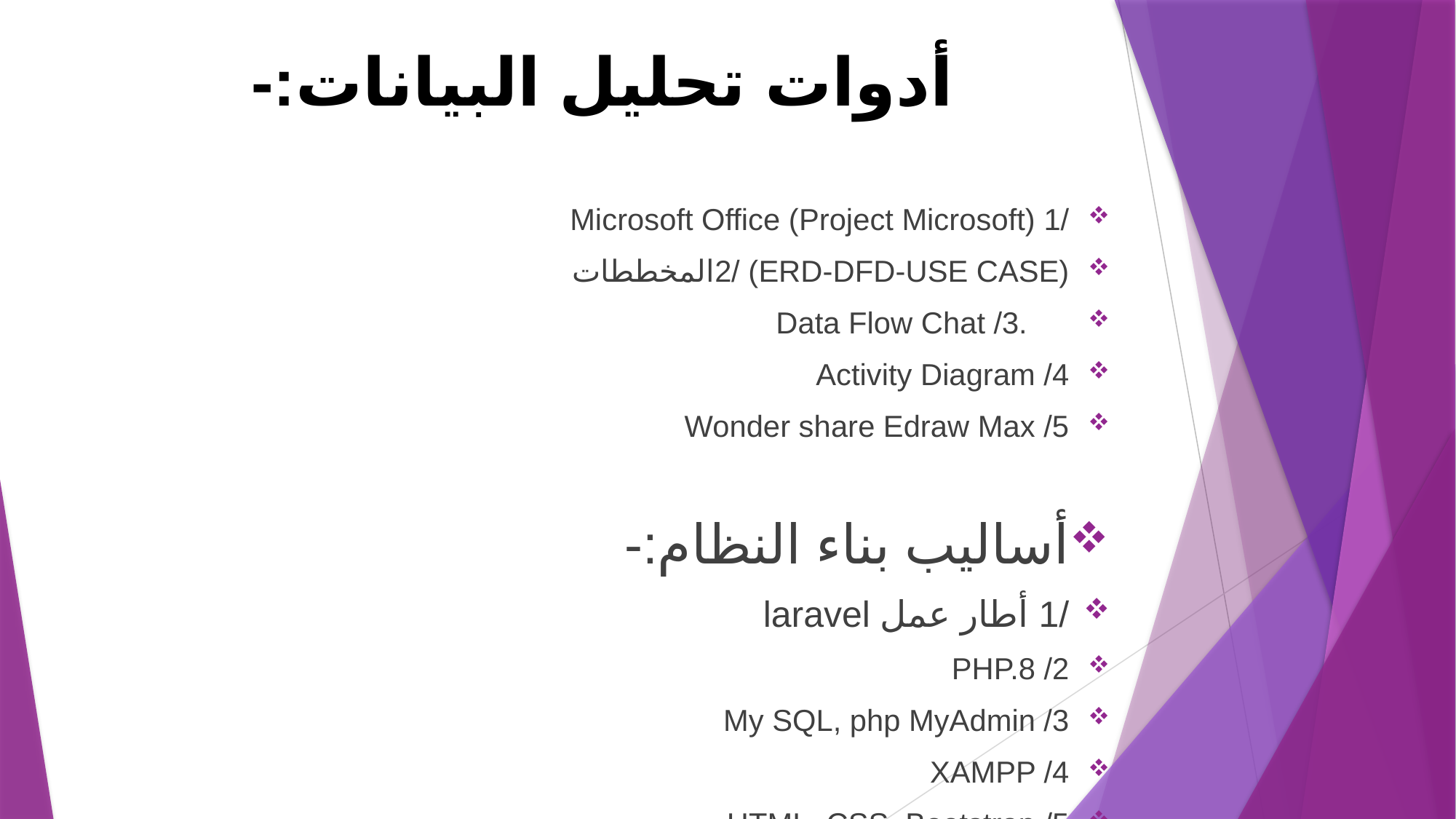

# أدوات تحليل البيانات:-
/1 Microsoft Office (Project Microsoft)
(ERD-DFD-USE CASE) /2المخططات
     .Data Flow Chat /3
Activity Diagram /4
Wonder share Edraw Max /5

أساليب بناء النظام:-
/1 أطار عمل laravel
PHP.8 /2
My SQL, php MyAdmin /3
XAMPP /4
HTML, CSS, Bootstrap /5